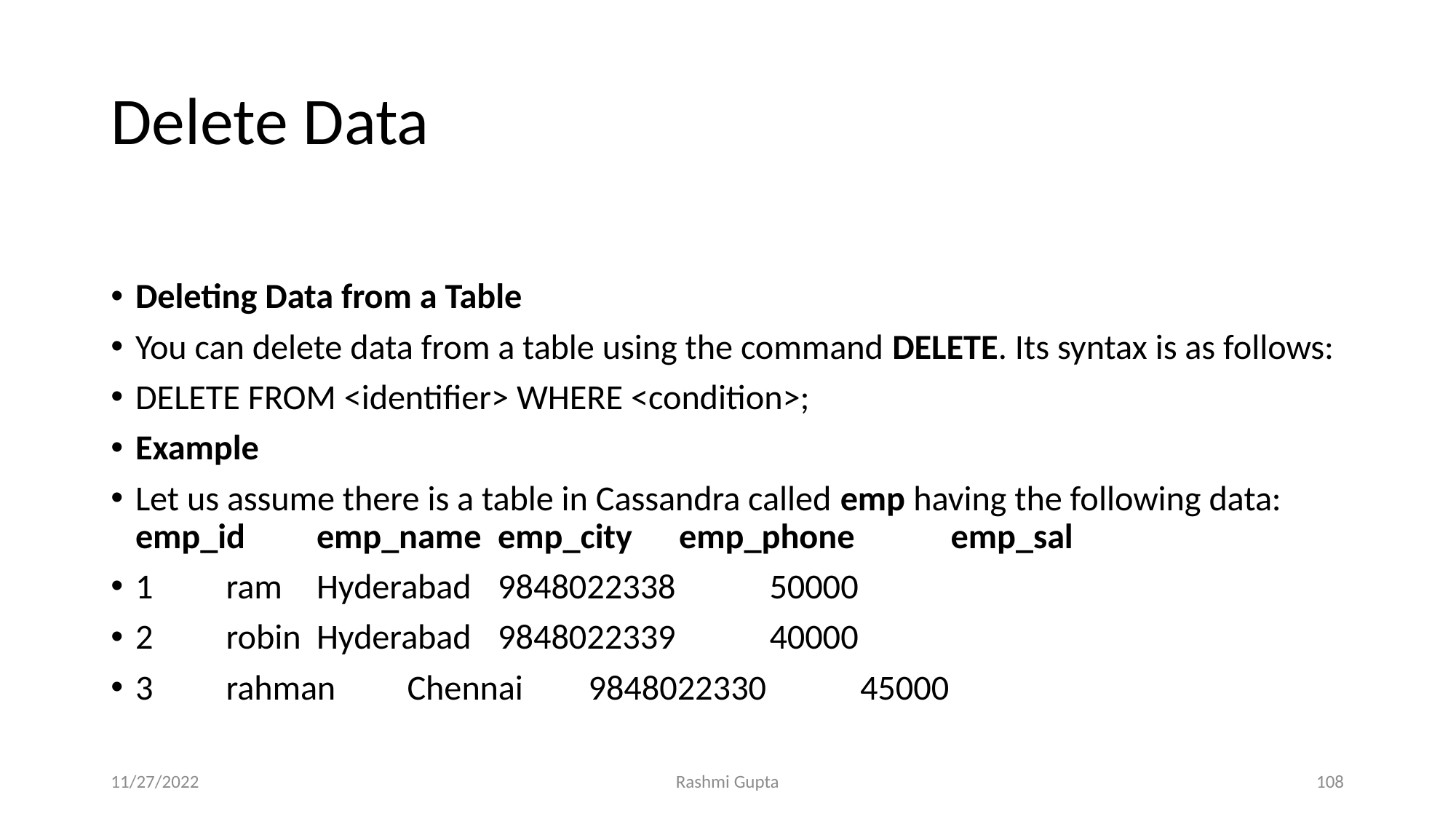

# Delete Data

Deleting Data from a Table
You can delete data from a table using the command DELETE. Its syntax is as follows:
DELETE FROM <identifier> WHERE <condition>;
Example
Let us assume there is a table in Cassandra called emp having the following data: emp_id 	emp_name 	emp_city 	emp_phone 	emp_sal
1 	ram 	Hyderabad 	9848022338 	50000
2 	robin 	Hyderabad 	9848022339 	40000
3 	rahman 	Chennai 	9848022330 	45000
11/27/2022
Rashmi Gupta
108